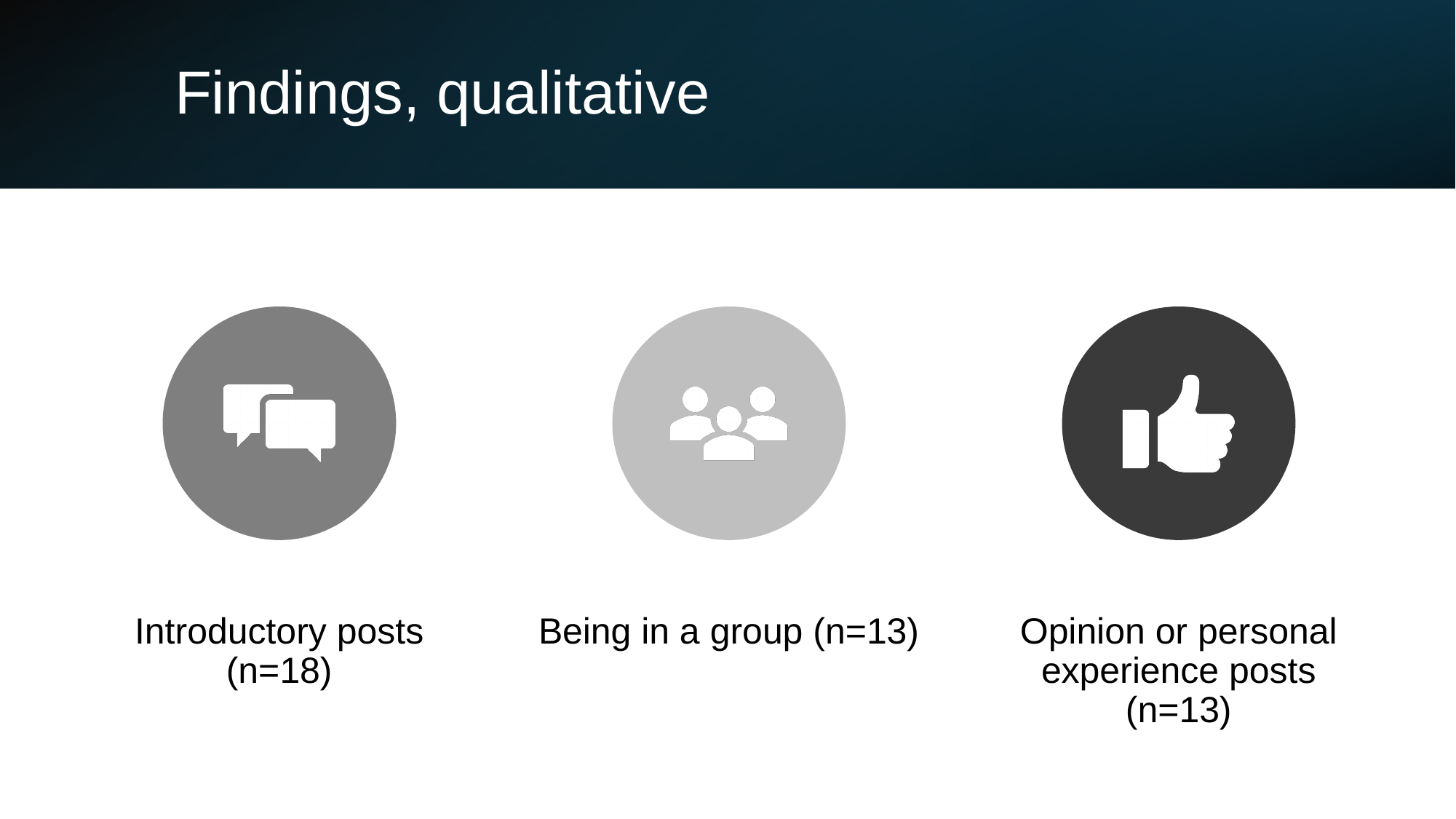

# Findings, qualitative

Introductory posts (n=18)

Being in a group (n=13)

Opinion or personal experience posts (n=13)